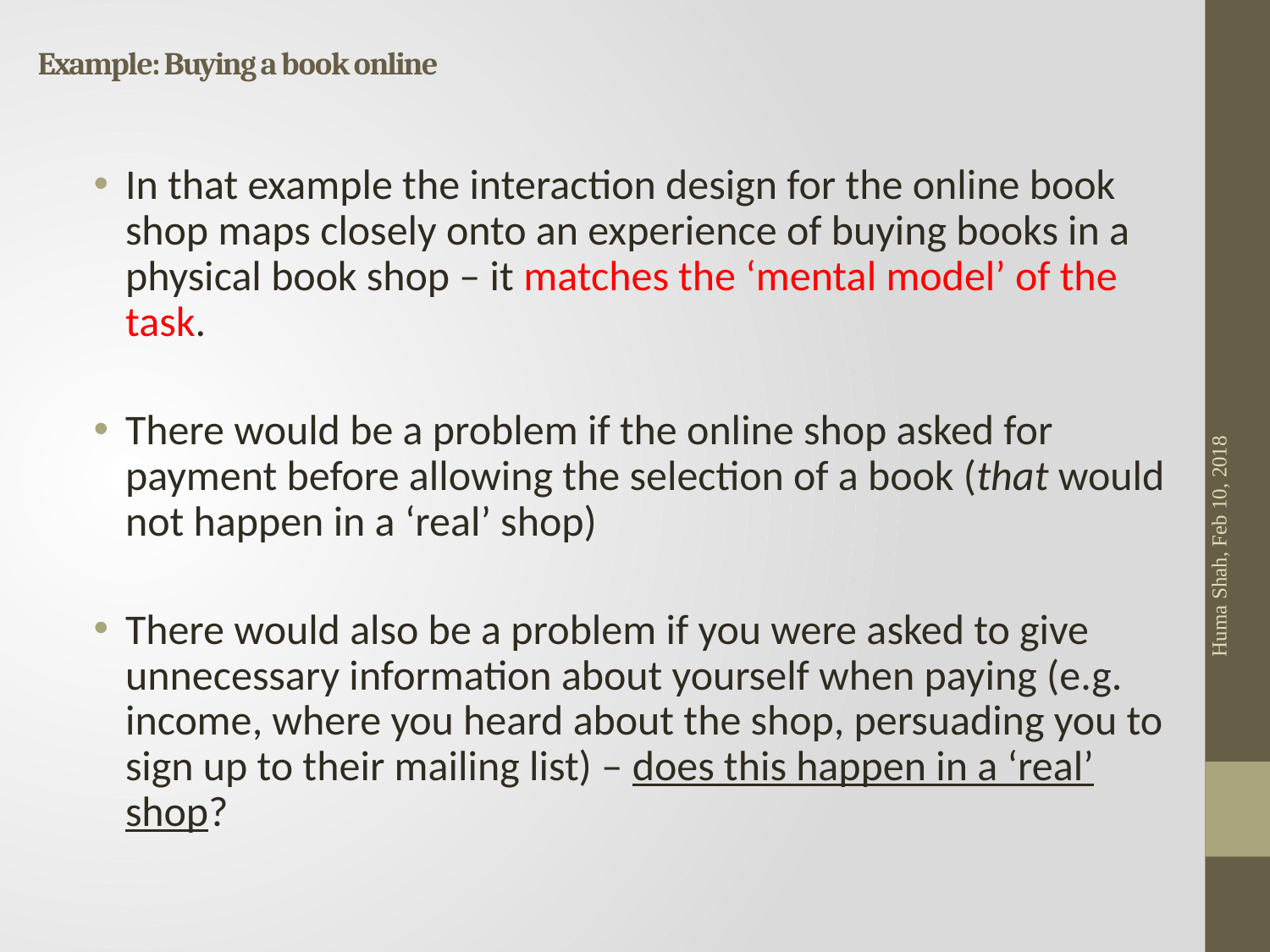

# Example: Buying a book online
In that example the interaction design for the online book shop maps closely onto an experience of buying books in a physical book shop – it matches the ‘mental model’ of the task.

There would be a problem if the online shop asked for payment before allowing the selection of a book (that would not happen in a ‘real’ shop)

There would also be a problem if you were asked to give unnecessary information about yourself when paying (e.g. income, where you heard about the shop, persuading you to sign up to their mailing list) – does this happen in a ‘real’ shop?

Huma Shah, Feb 10, 2018